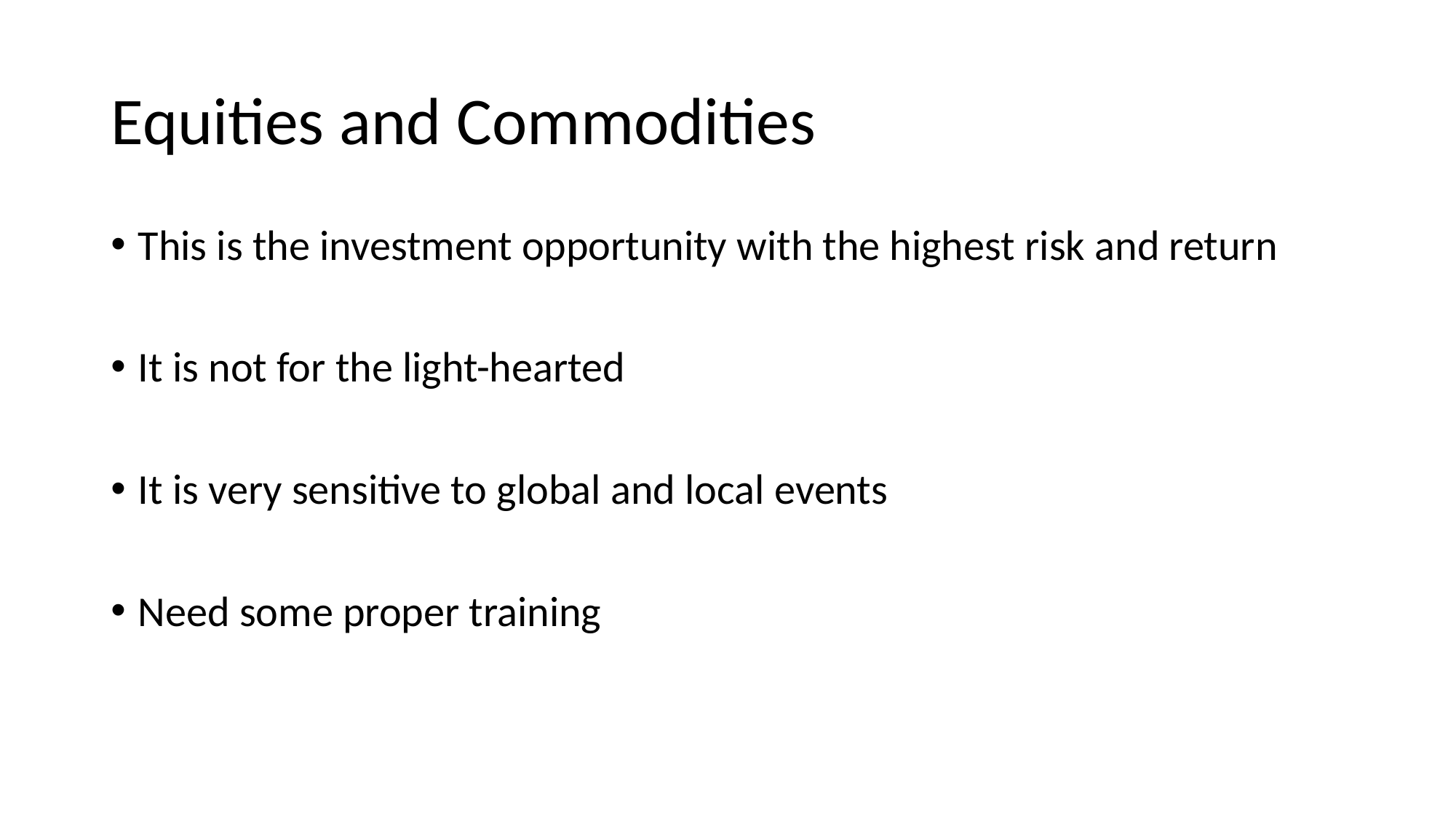

# Equities and Commodities
This is the investment opportunity with the highest risk and return

It is not for the light-hearted

It is very sensitive to global and local events

Need some proper training